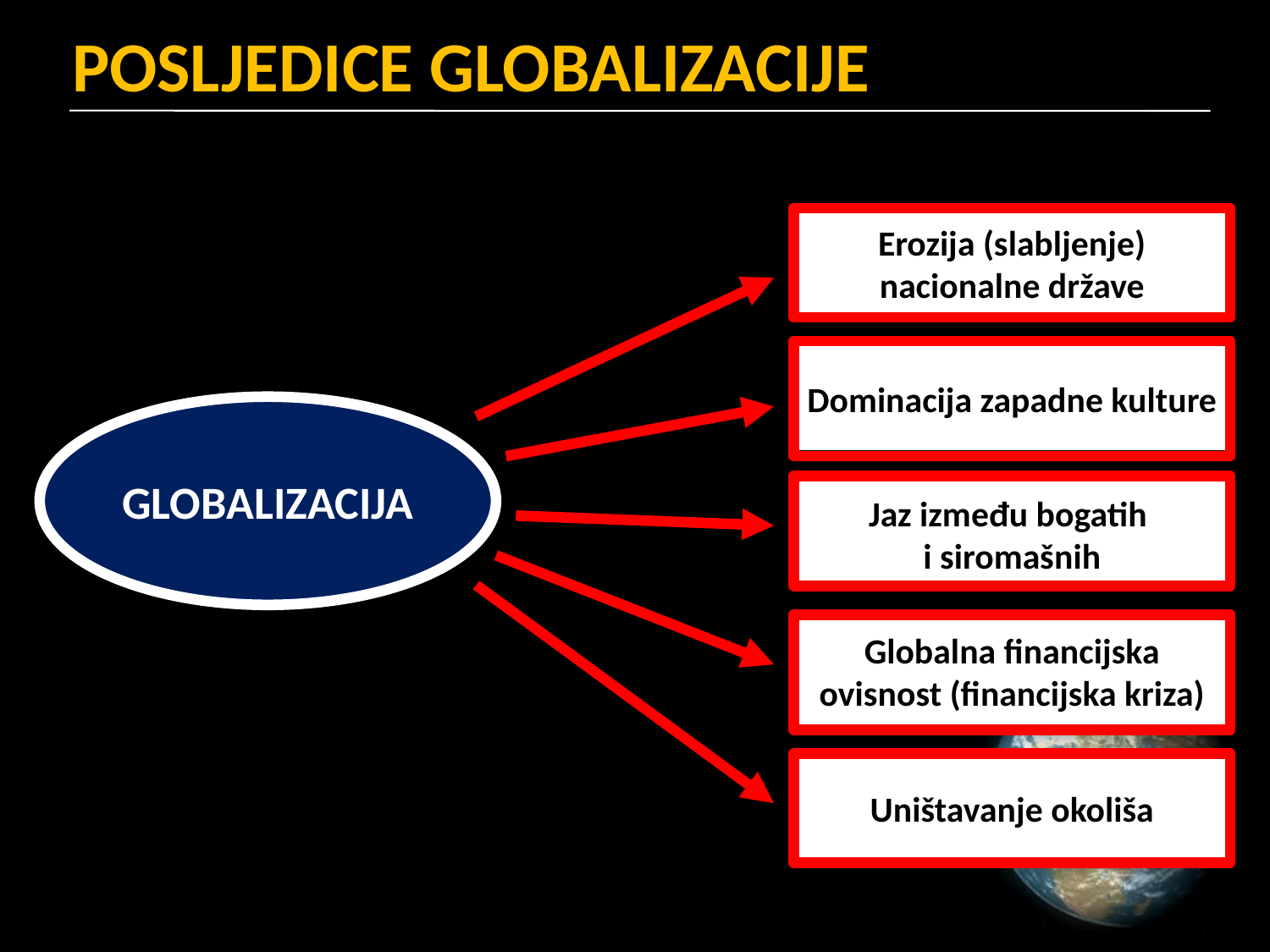

POSLJEDICE GLOBALIZACIJE
Erozija (slabljenje) nacionalne države

Dominacija zapadne kulture
GLOBALIZACIJA

Jaz između bogatih
i siromašnih
Globalna financijska ovisnost (financijska kriza)

Uništavanje okoliša